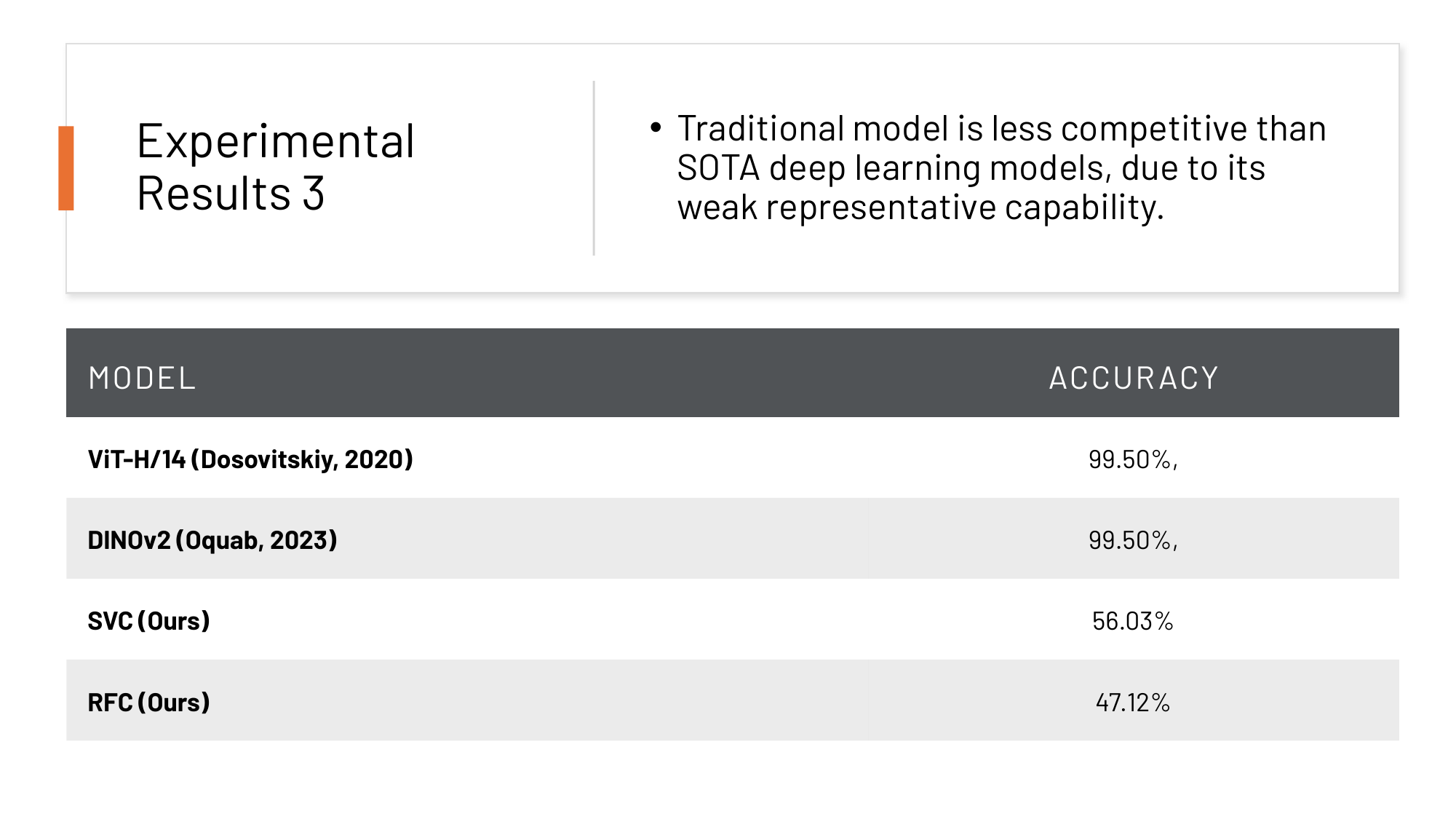

# Experimental Results 3
Traditional model is less competitive than SOTA deep learning models, due to its weak representative capability.

| Model | Accuracy |
| --- | --- |
| ViT-H/14 (Dosovitskiy, 2020) | 99.50%, |
| DINOv2 (Oquab, 2023) | 99.50%, |
| SVC (Ours) | 56.03% |
| RFC (Ours) | 47.12% |